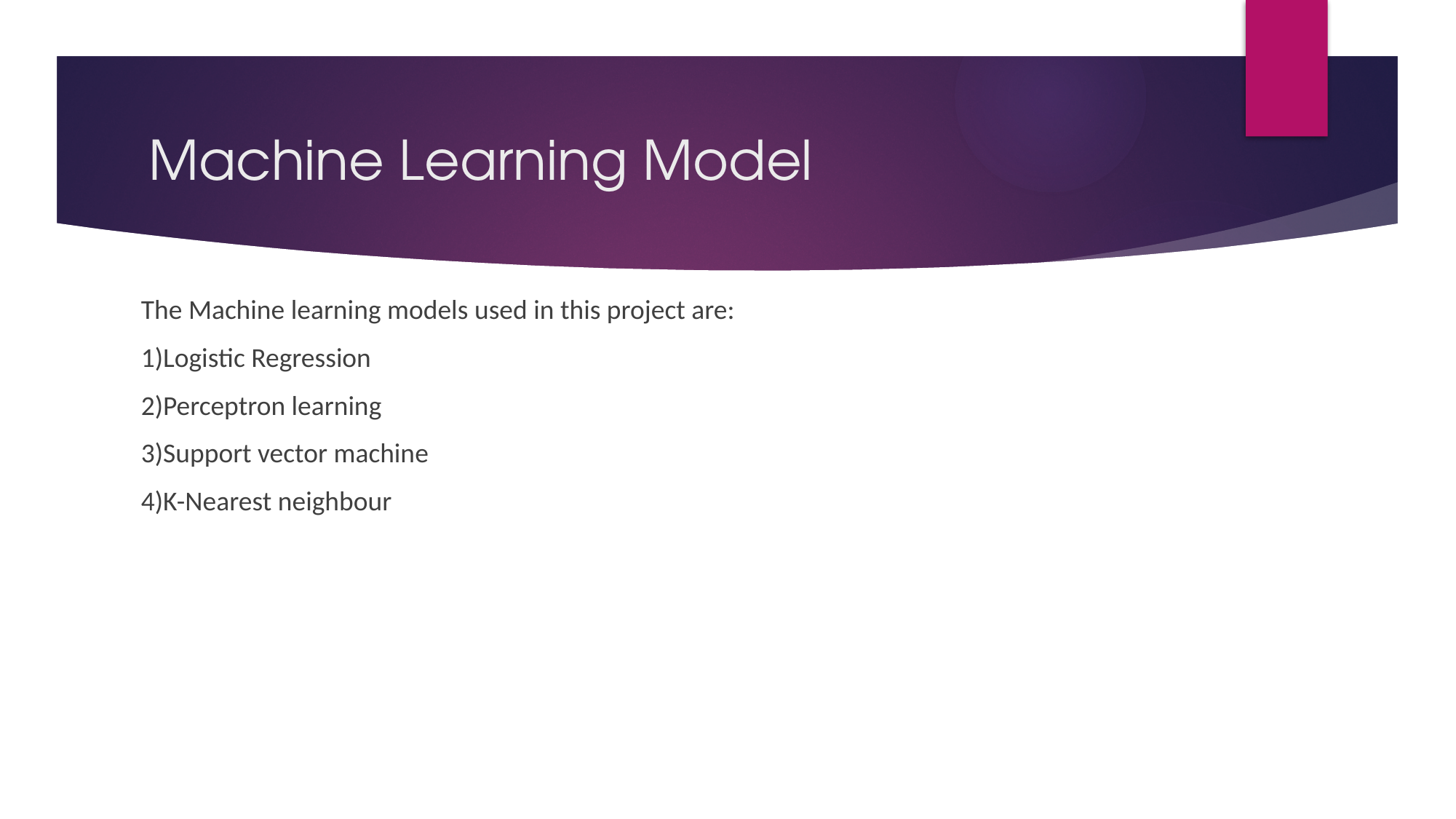

# Machine Learning Model
The Machine learning models used in this project are:
1)Logistic Regression
2)Perceptron learning
3)Support vector machine
4)K-Nearest neighbour